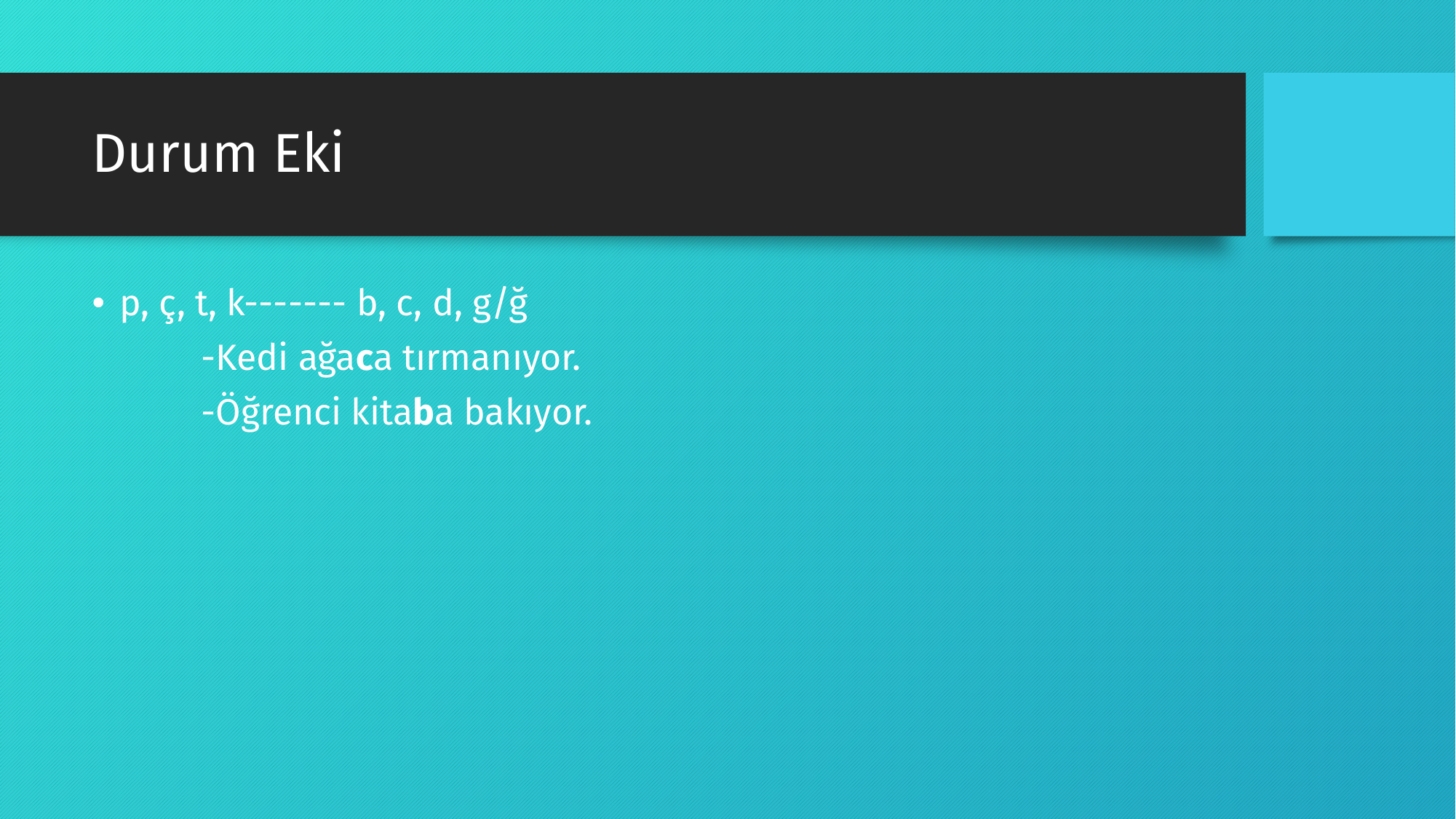

# Durum Eki
p, ç, t, k------- b, c, d, g/ğ
	-Kedi ağaca tırmanıyor.
	-Öğrenci kitaba bakıyor.